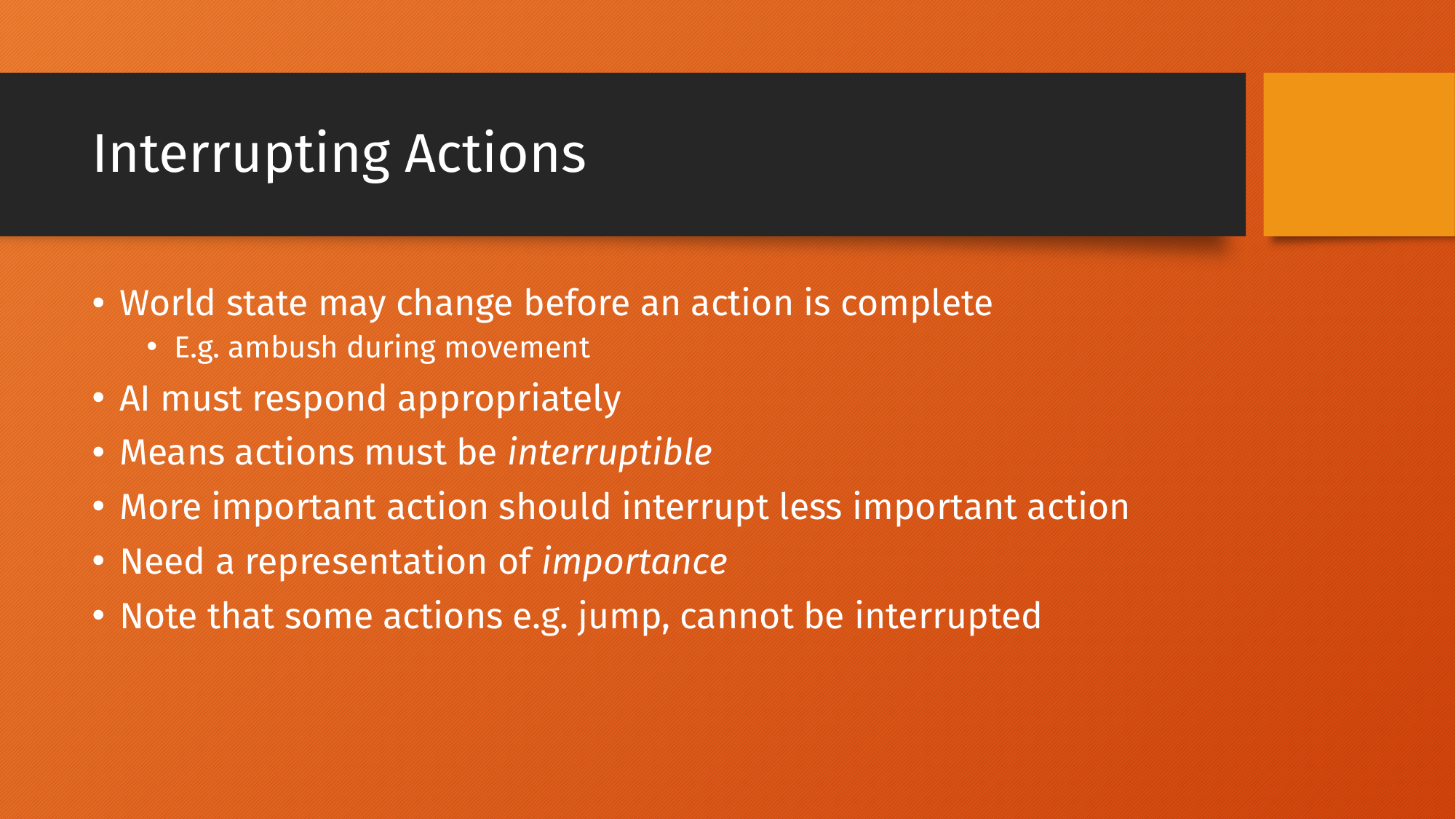

# Interrupting Actions
World state may change before an action is complete
E.g. ambush during movement
AI must respond appropriately
Means actions must be interruptible
More important action should interrupt less important action
Need a representation of importance
Note that some actions e.g. jump, cannot be interrupted